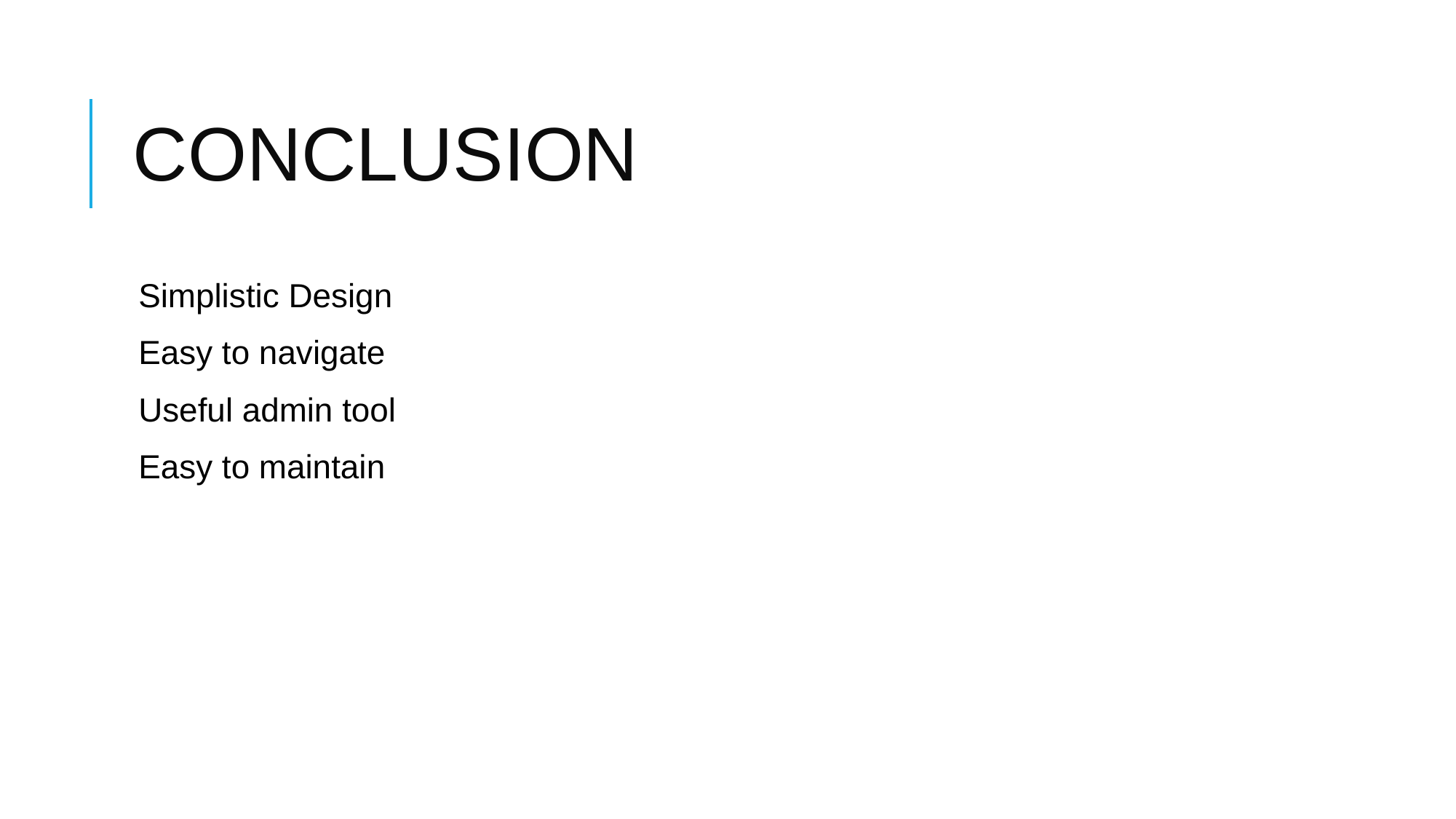

# CONCLUSION
Simplistic Design
Easy to navigate
Useful admin tool
Easy to maintain